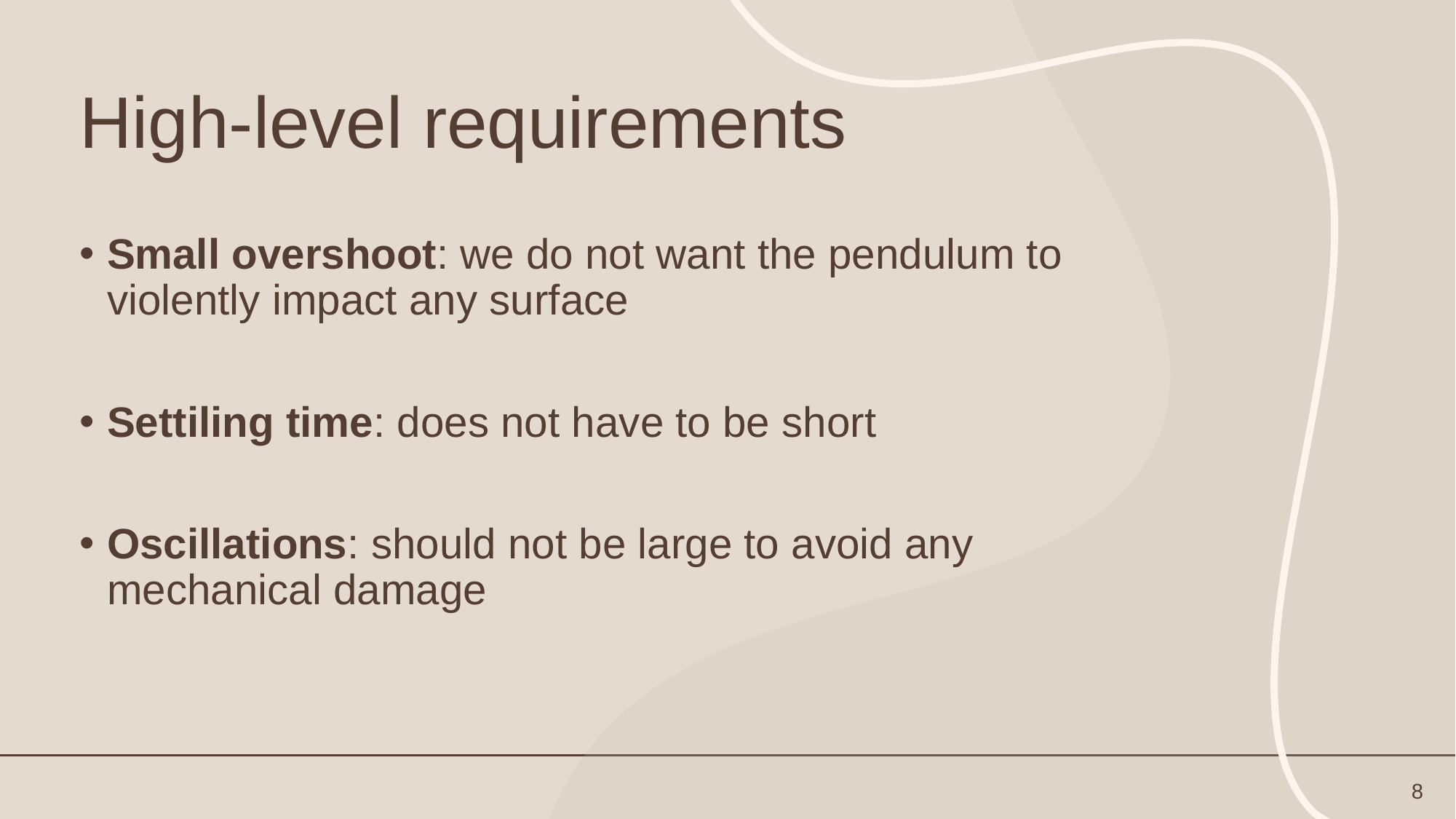

# High-level requirements
Small overshoot: we do not want the pendulum to violently impact any surface

Settiling time: does not have to be short

Oscillations: should not be large to avoid any mechanical damage

8